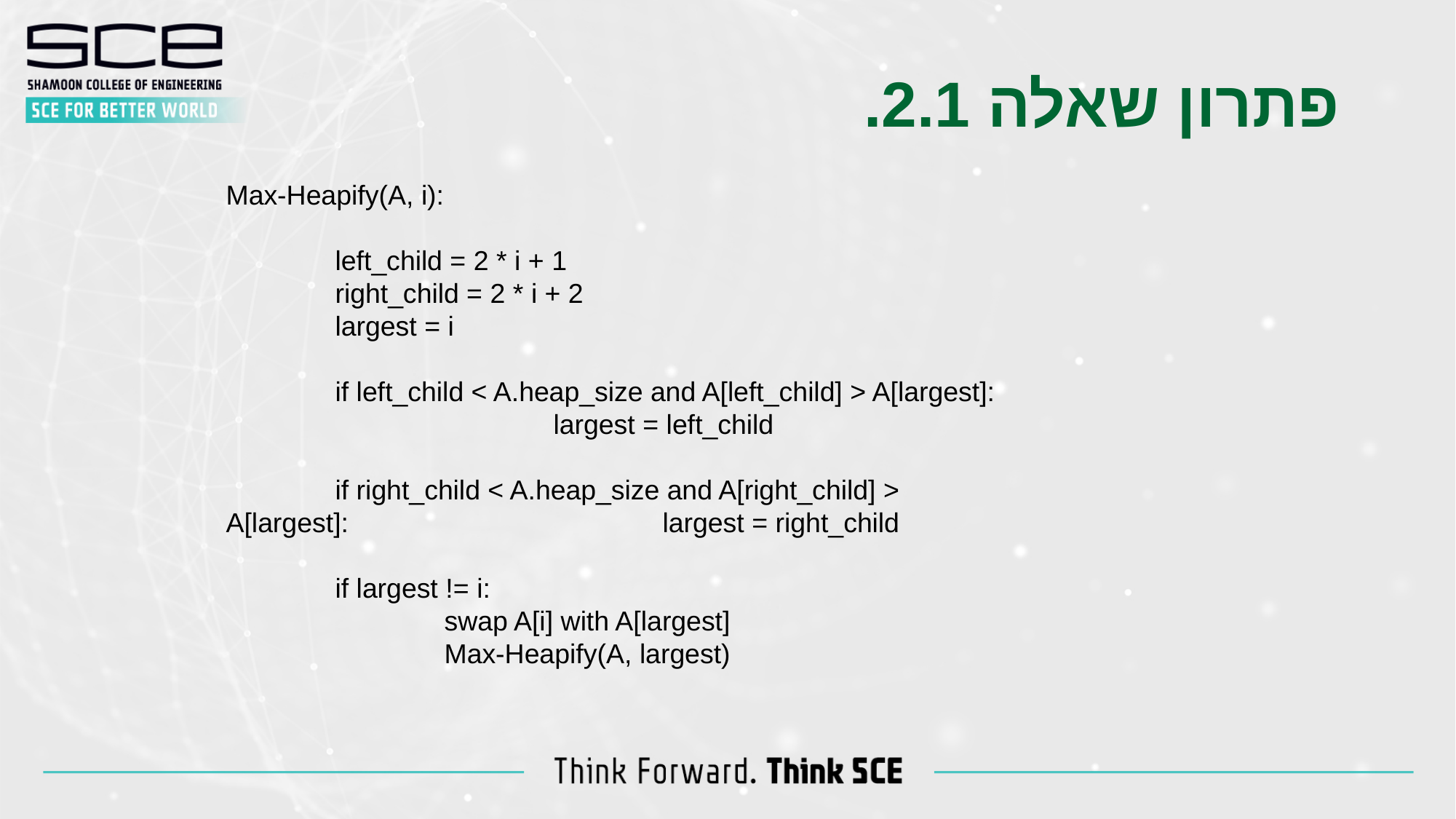

פתרון שאלה 2.1.
Max-Heapify(A, i):

	left_child = 2 * i + 1
	right_child = 2 * i + 2
	largest = i

	if left_child < A.heap_size and A[left_child] > A[largest]: 			largest = left_child

	if right_child < A.heap_size and A[right_child] > A[largest]: 			largest = right_child

	if largest != i:
		swap A[i] with A[largest]
		Max-Heapify(A, largest)